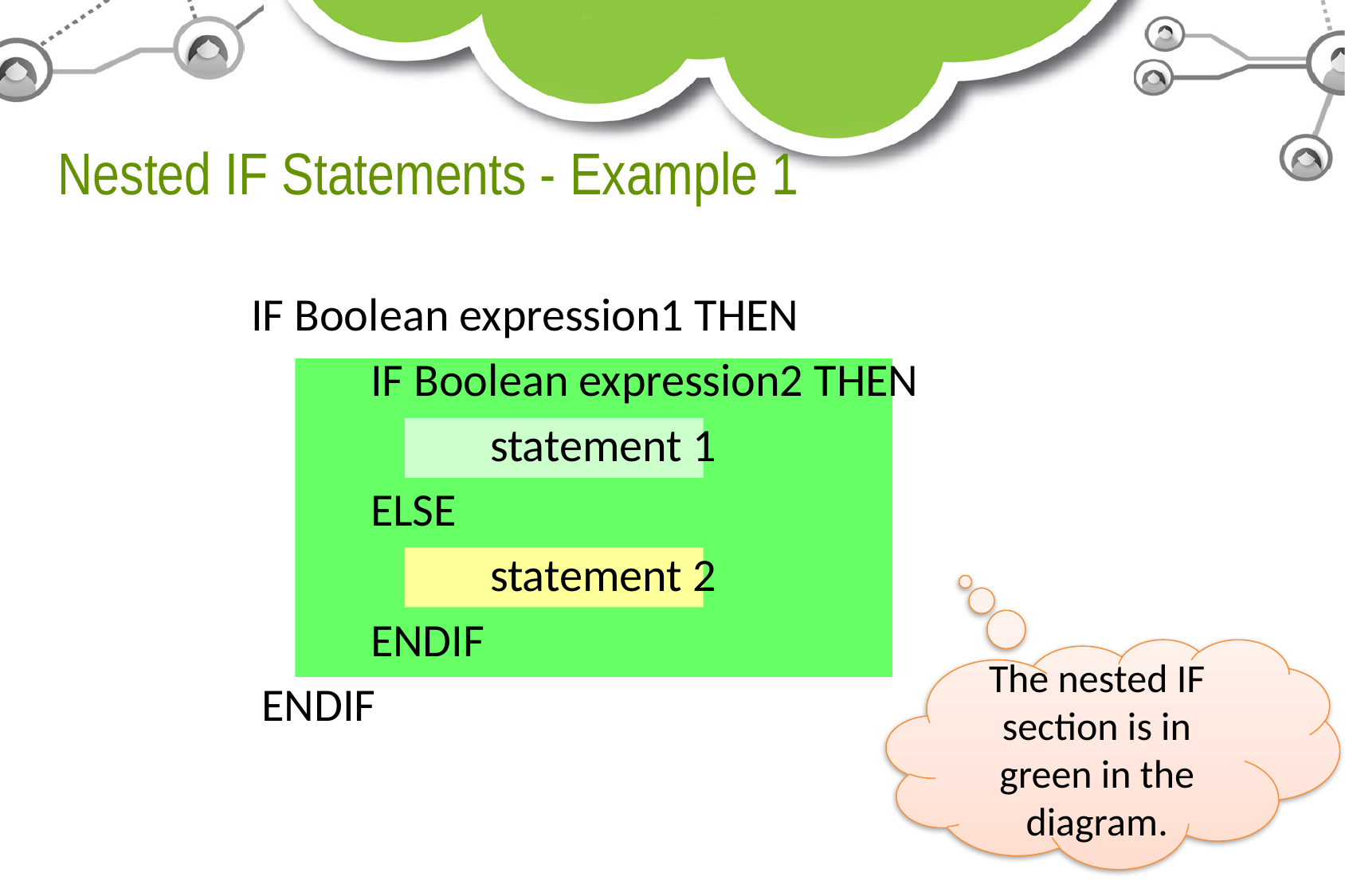

# Nested IF Statements - Example 1
		IF Boolean expression1 THEN
			IF Boolean expression2 THEN
				statement 1
			ELSE
				statement 2
			ENDIF
		 ENDIF

The nested IF section is in green in the diagram.